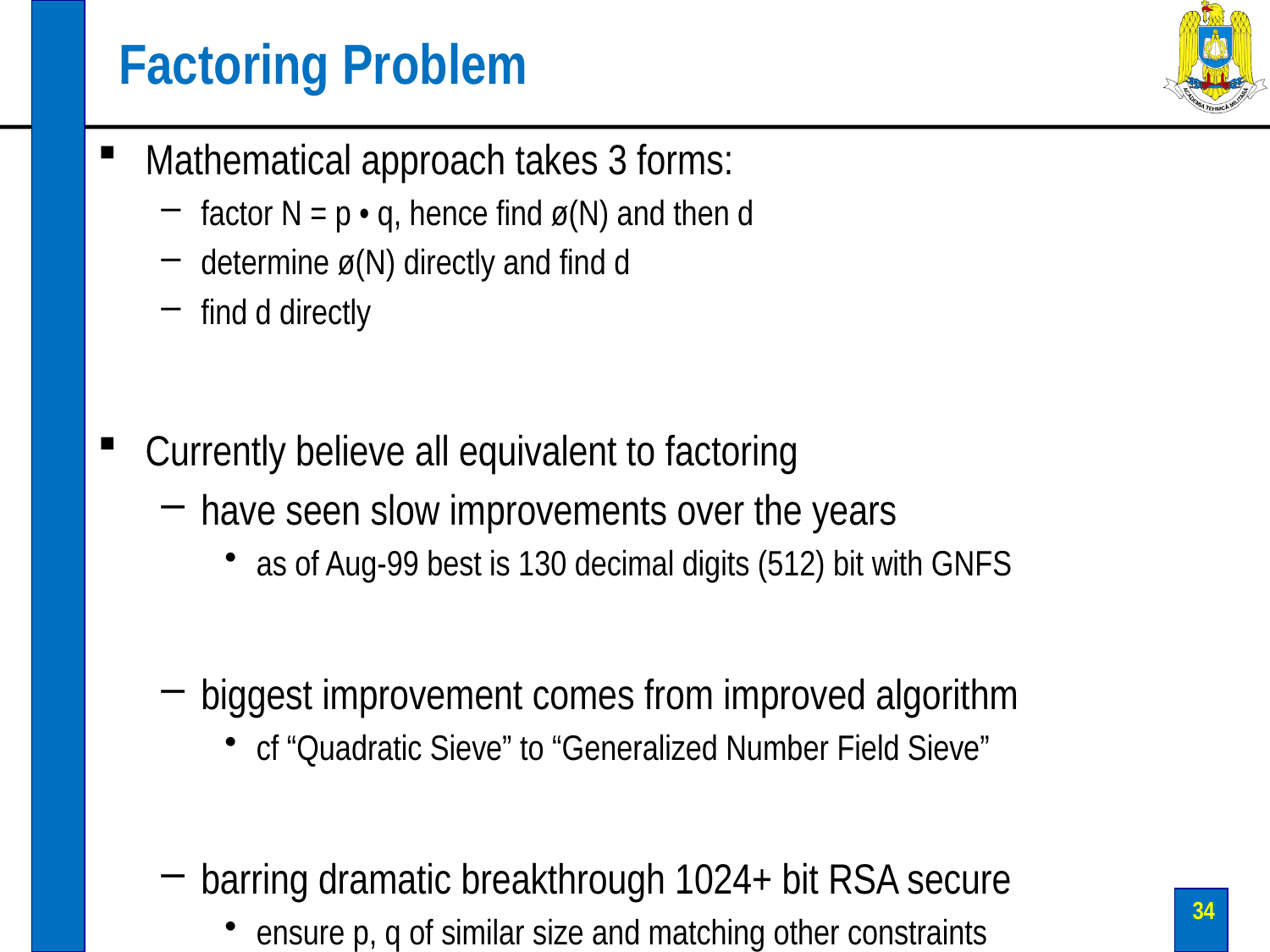

# Factoring Problem
Mathematical approach takes 3 forms:
factor N = p • q, hence find ø(N) and then d
determine ø(N) directly and find d
find d directly

Currently believe all equivalent to factoring
have seen slow improvements over the years
as of Aug‐99 best is 130 decimal digits (512) bit with GNFS

biggest improvement comes from improved algorithm
cf “Quadratic Sieve” to “Generalized Number Field Sieve”

barring dramatic breakthrough 1024+ bit RSA secure
ensure p, q of similar size and matching other constraints

34